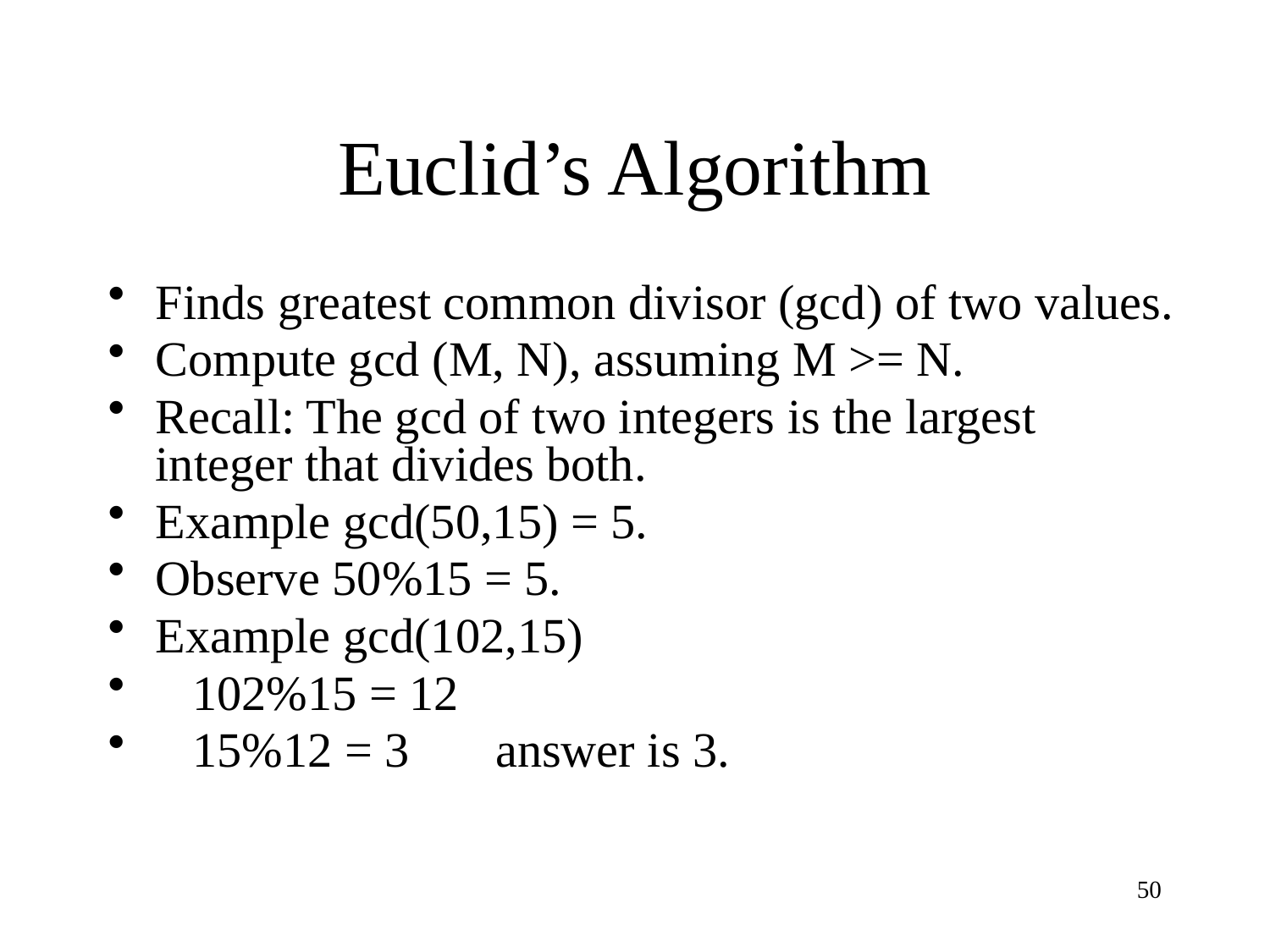

# Euclid’s Algorithm
Finds greatest common divisor (gcd) of two values.
Compute gcd (M, N), assuming M >= N.
Recall: The gcd of two integers is the largest integer that divides both.
Example gcd(50,15) = 5.
Observe 50%15 = 5.
Example gcd(102,15)
   102%15 = 12
   15%12 = 3       answer is 3.
50